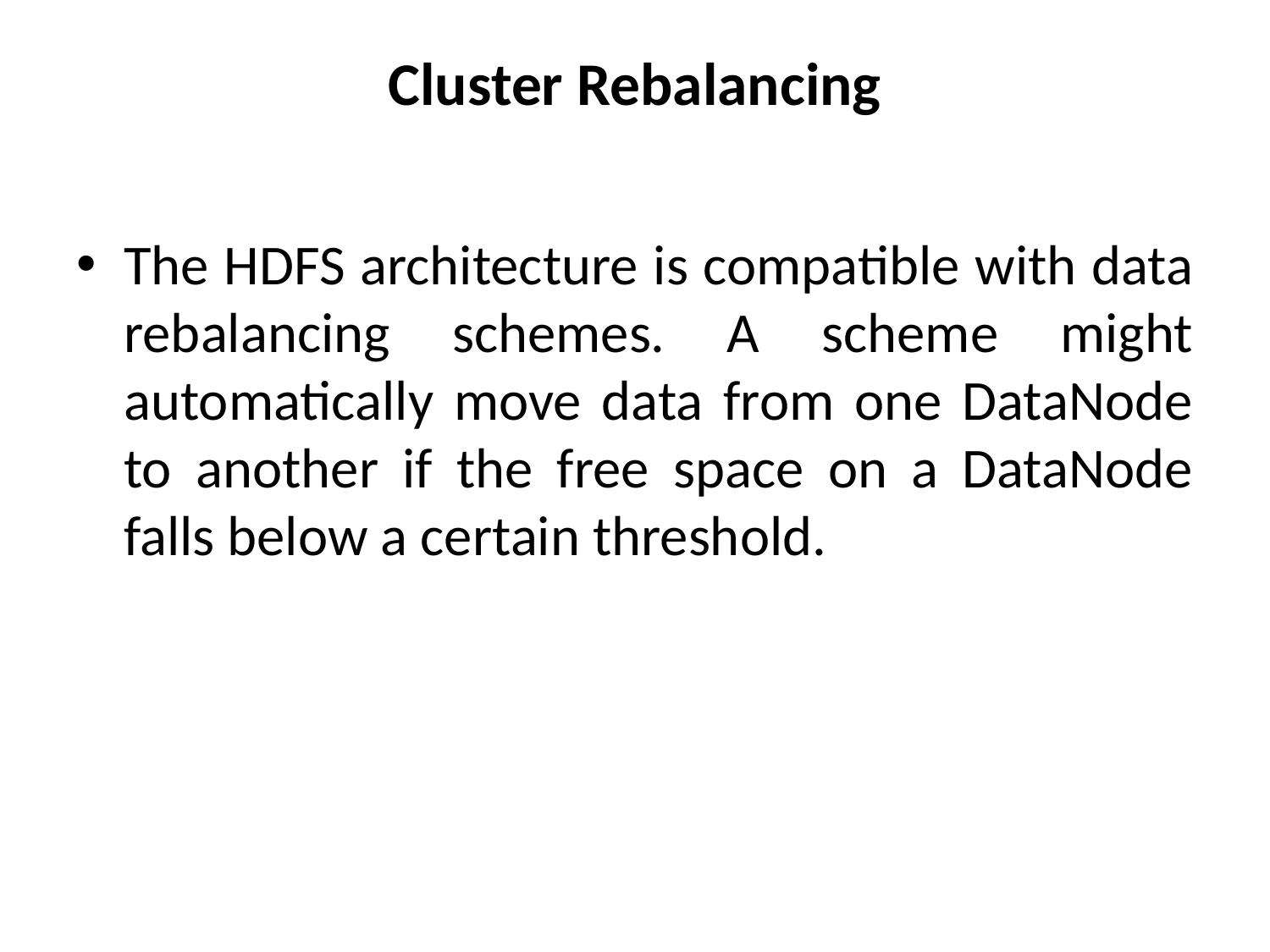

# Cluster Rebalancing
The HDFS architecture is compatible with data rebalancing schemes. A scheme might automatically move data from one DataNode to another if the free space on a DataNode falls below a certain threshold.